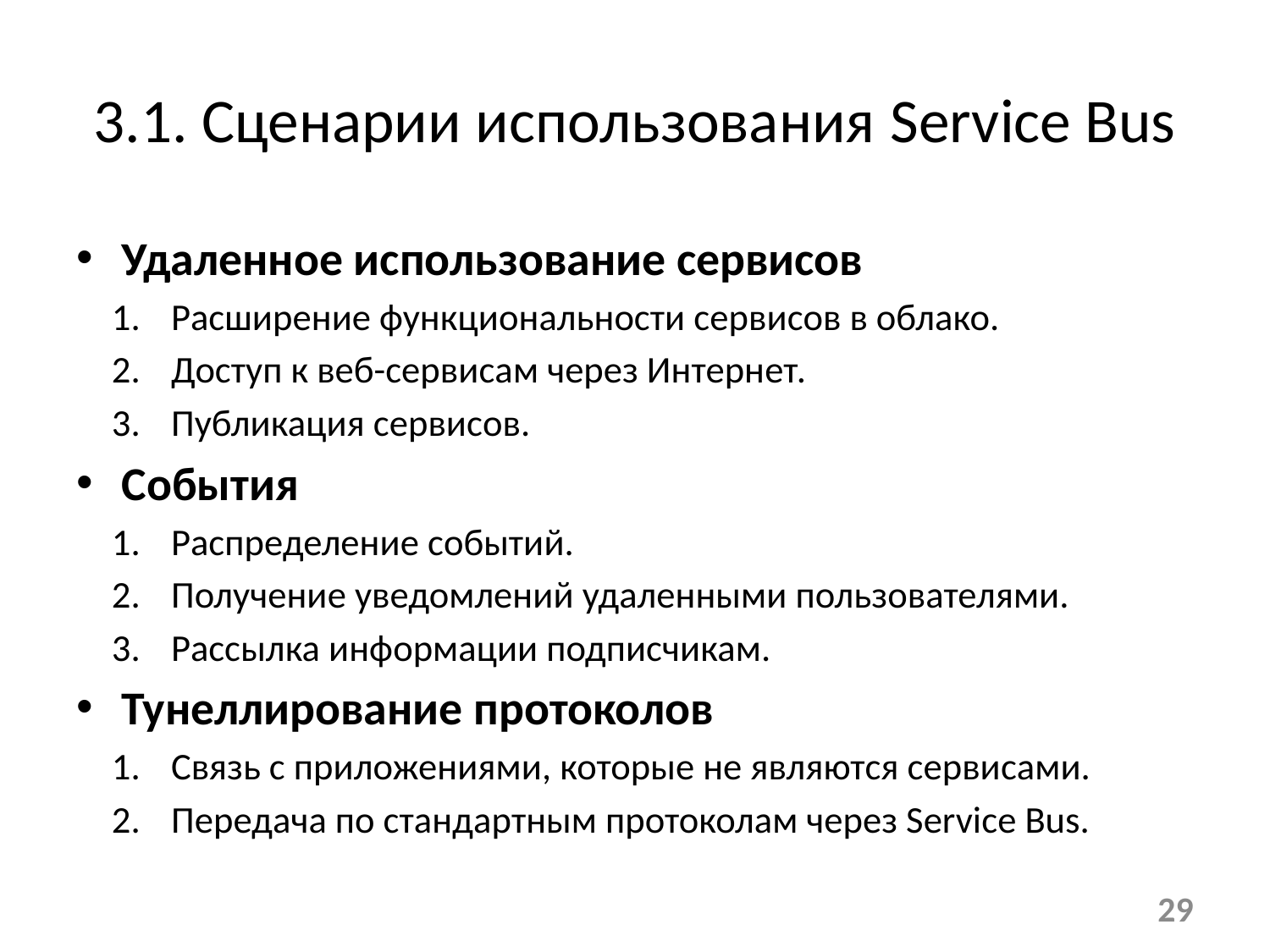

# 3.1. Сценарии использования Service Bus
Удаленное использование сервисов
Расширение функциональности сервисов в облако.
Доступ к веб-сервисам через Интернет.
Публикация сервисов.
События
Распределение событий.
Получение уведомлений удаленными пользователями.
Рассылка информации подписчикам.
Тунеллирование протоколов
Связь с приложениями, которые не являются сервисами.
Передача по стандартным протоколам через Service Bus.
29